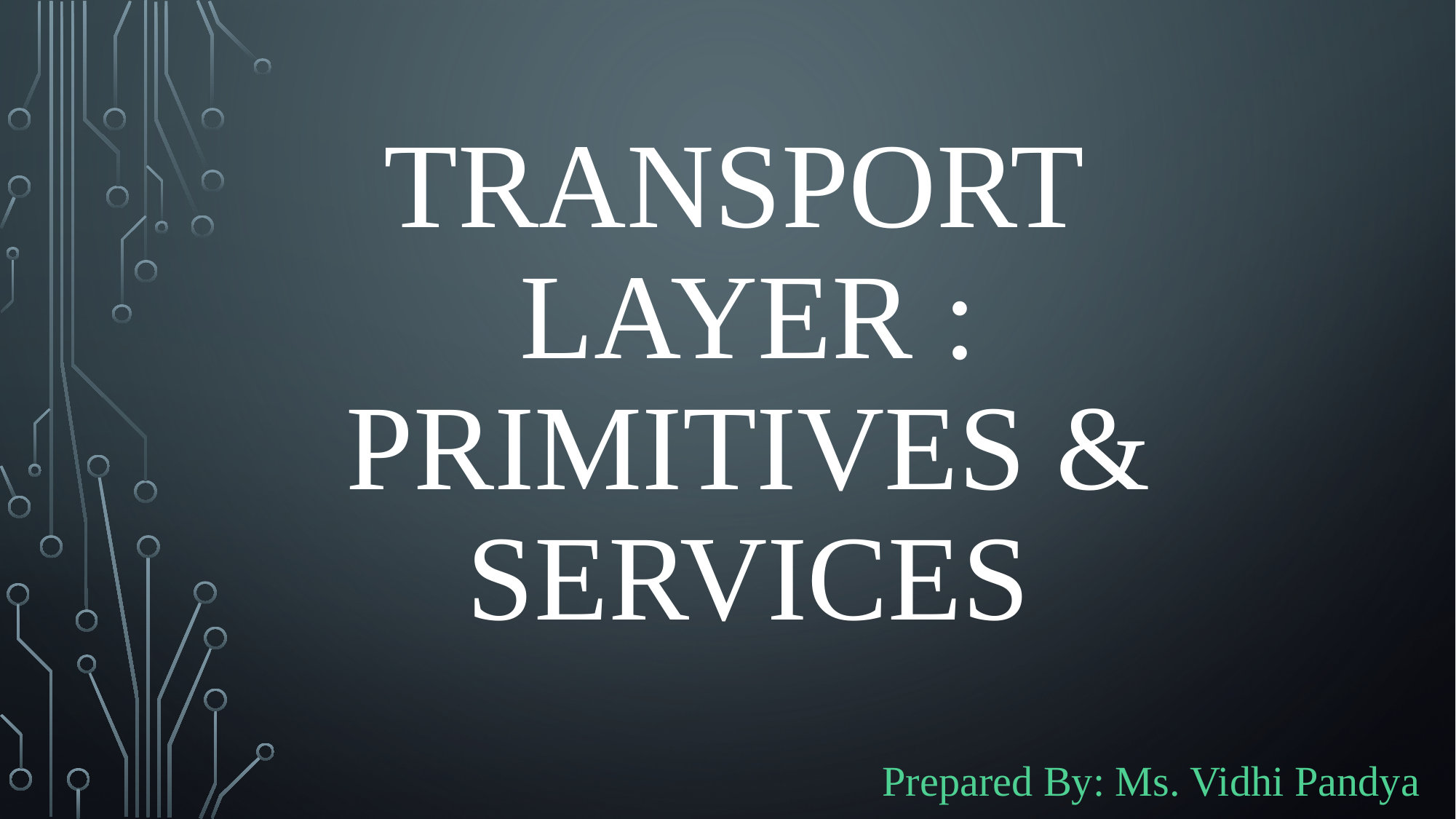

# Transport  Layer : Primitives & Services
Prepared By: Ms. Vidhi Pandya